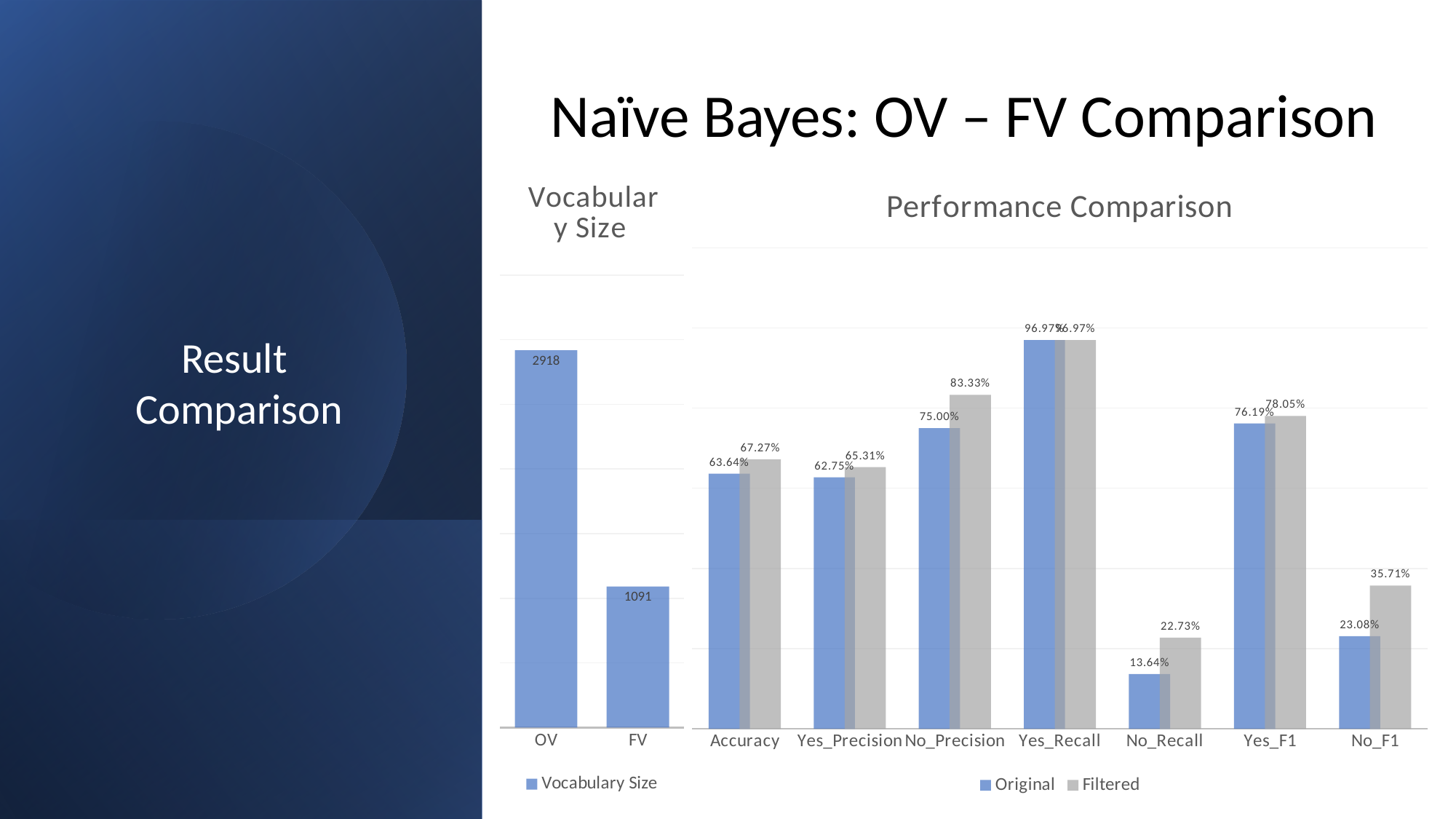

Difference between OV and FV,
what is the size of V
did the reduction in V lead to a significant diff?

compare and contrast the performance of each model with one another
# Naïve Bayes: OV – FV Comparison

### Chart: Vocabulary Size

| Category | Vocabulary Size |
|---|---|
| OV | 2918.0 |
| FV | 1091.0 |

### Chart: Performance Comparison

| Category | Original | Filtered |
|---|---|---|
| Accuracy | 0.6364 | 0.6727 |
| Yes_Precision | 0.6275 | 0.6531 |
| No_Precision | 0.75 | 0.8333 |
| Yes_Recall | 0.9697 | 0.9697 |
| No_Recall | 0.1364 | 0.2273 |
| Yes_F1 | 0.7619 | 0.7805 |
| No_F1 | 0.2308 | 0.3571 |

Result
Comparison